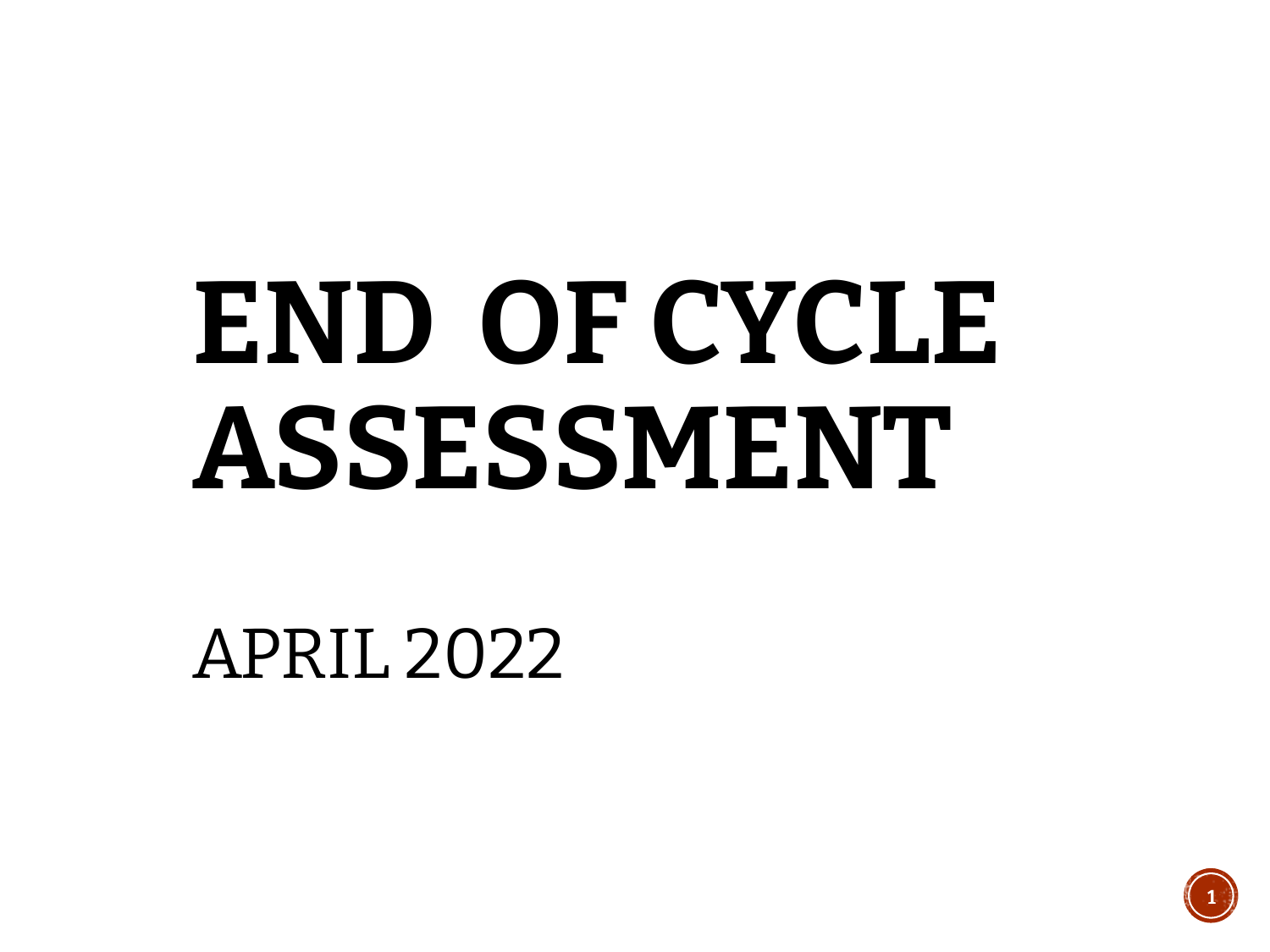

# END  OF CYCLE ASSESSMENT APRIL 2022

1